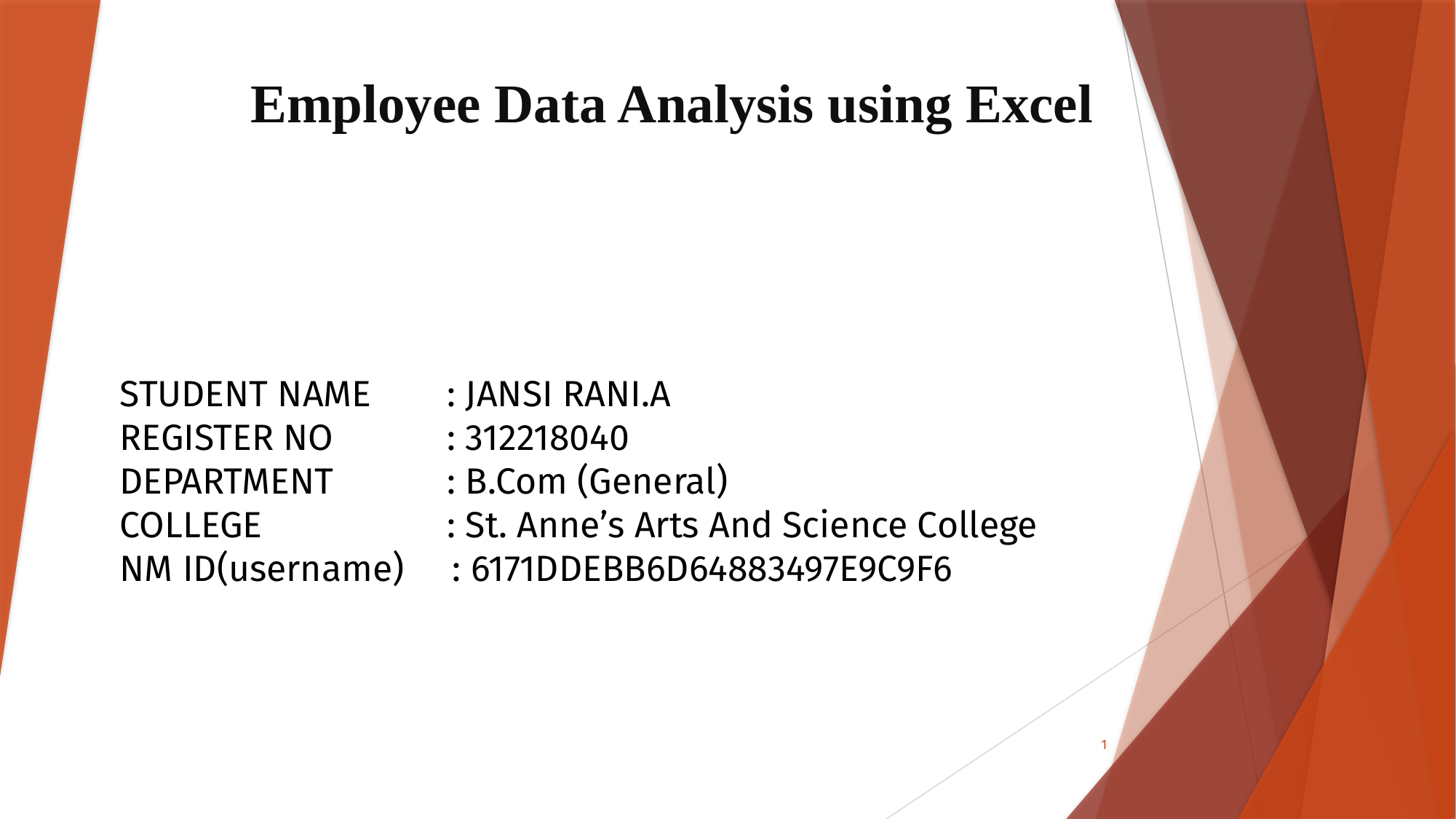

# Employee Data Analysis using Excel
STUDENT NAME	: JANSI RANI.A
REGISTER NO		: 312218040
DEPARTMENT		: B.Com (General)
COLLEGE		: St. Anne’s Arts And Science College
NM ID(username)     : 6171DDEBB6D64883497E9C9F6
1